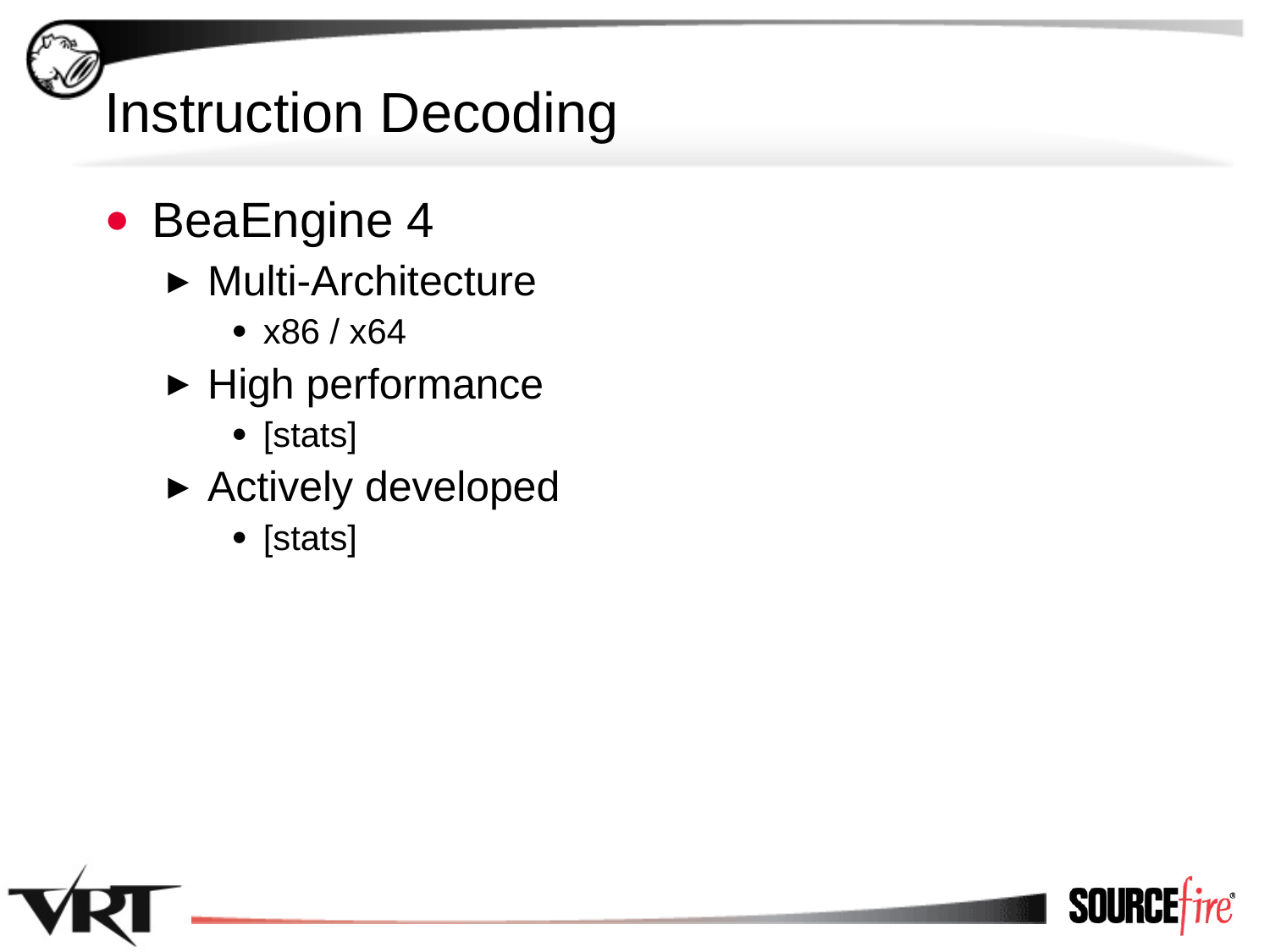

# Instruction Decoding
BeaEngine 4
Multi-Architecture
x86 / x64
High performance
[stats]
Actively developed
[stats]